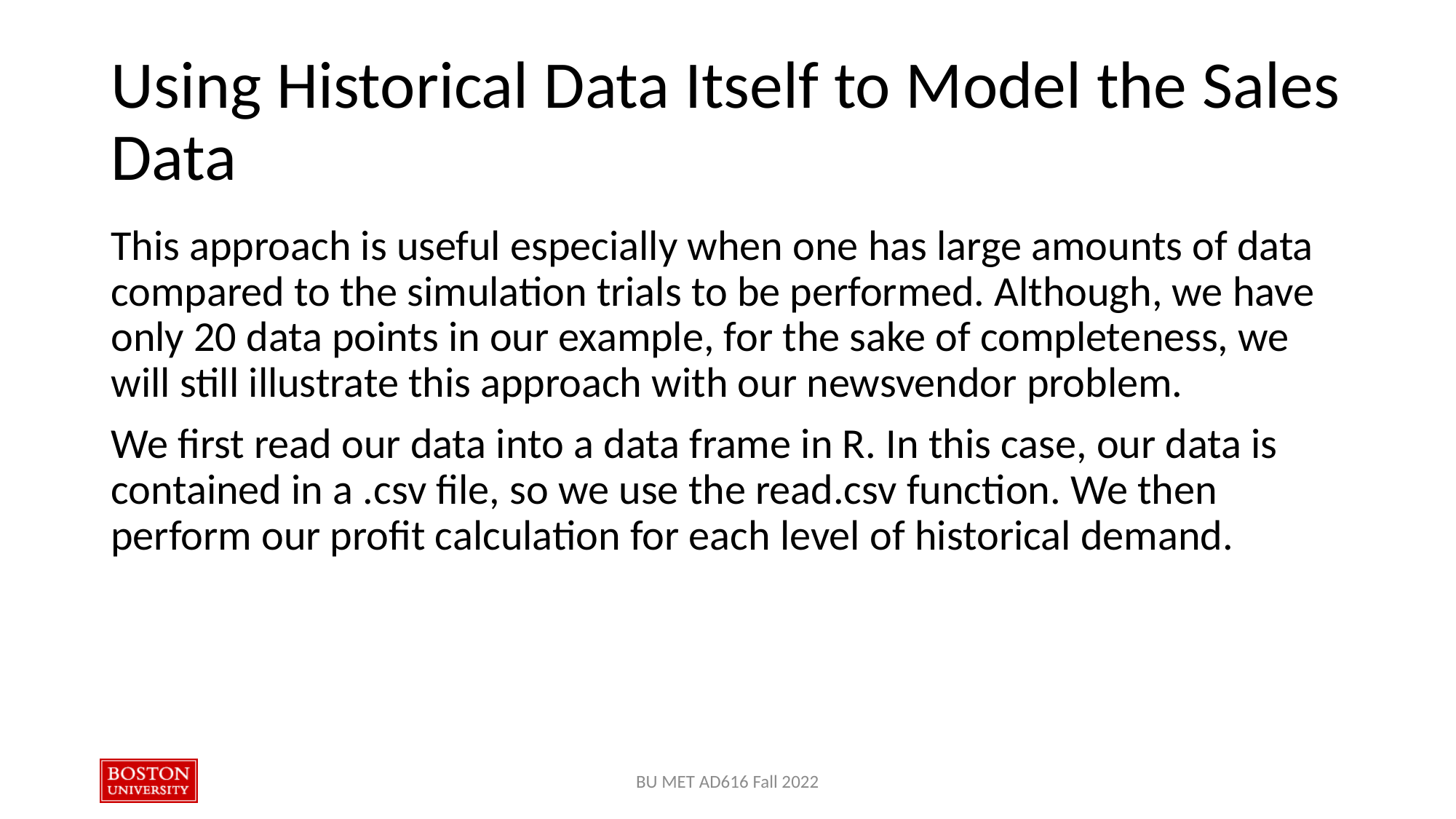

# Using Historical Data Itself to Model the Sales Data
This approach is useful especially when one has large amounts of data compared to the simulation trials to be performed. Although, we have only 20 data points in our example, for the sake of completeness, we will still illustrate this approach with our newsvendor problem.
We first read our data into a data frame in R. In this case, our data is contained in a .csv file, so we use the read.csv function. We then perform our profit calculation for each level of historical demand.
BU MET AD616 Fall 2022